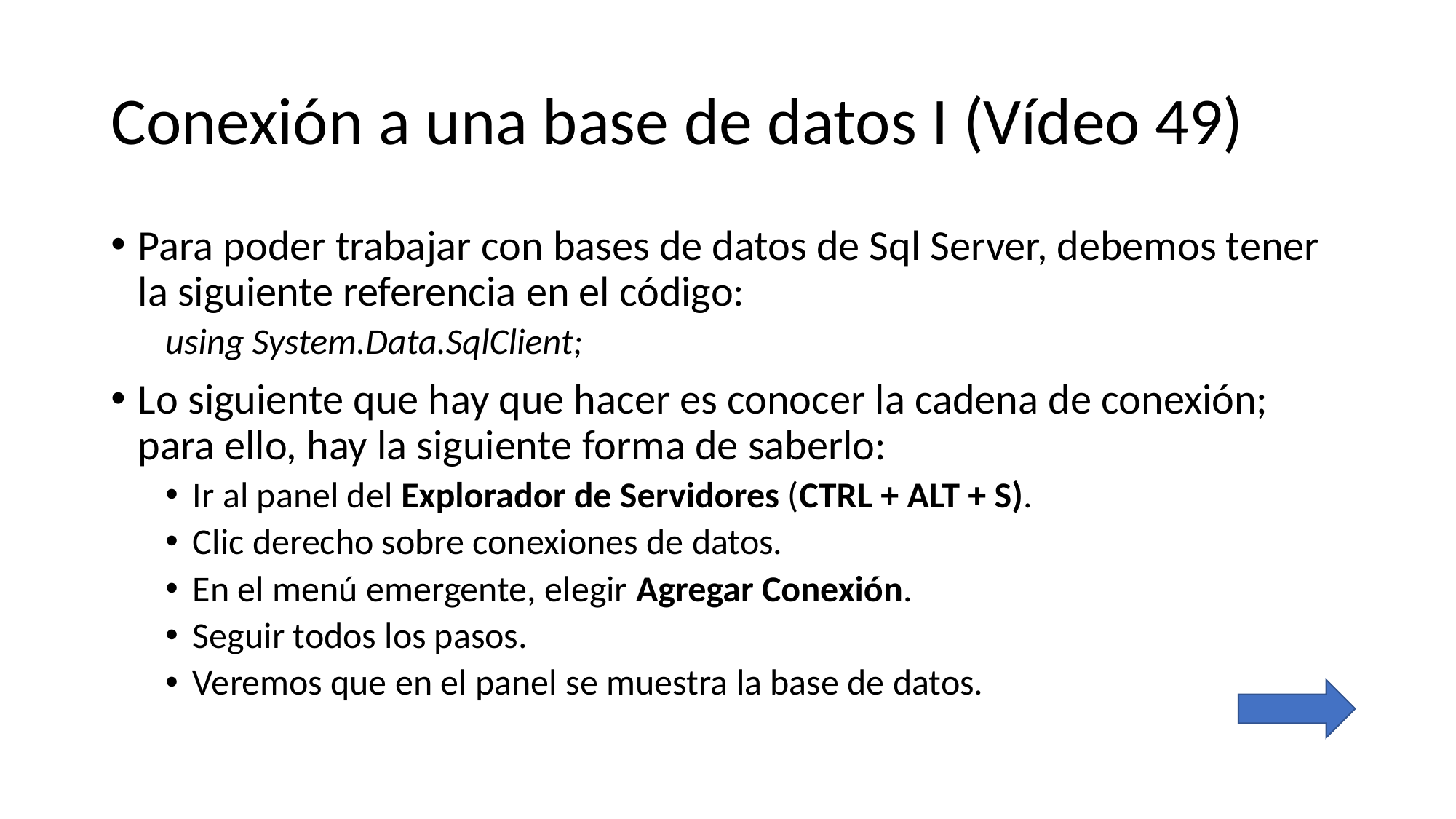

# Conexión a una base de datos I (Vídeo 49)
Para poder trabajar con bases de datos de Sql Server, debemos tener la siguiente referencia en el código:
using System.Data.SqlClient;
Lo siguiente que hay que hacer es conocer la cadena de conexión; para ello, hay la siguiente forma de saberlo:
Ir al panel del Explorador de Servidores (CTRL + ALT + S).
Clic derecho sobre conexiones de datos.
En el menú emergente, elegir Agregar Conexión.
Seguir todos los pasos.
Veremos que en el panel se muestra la base de datos.